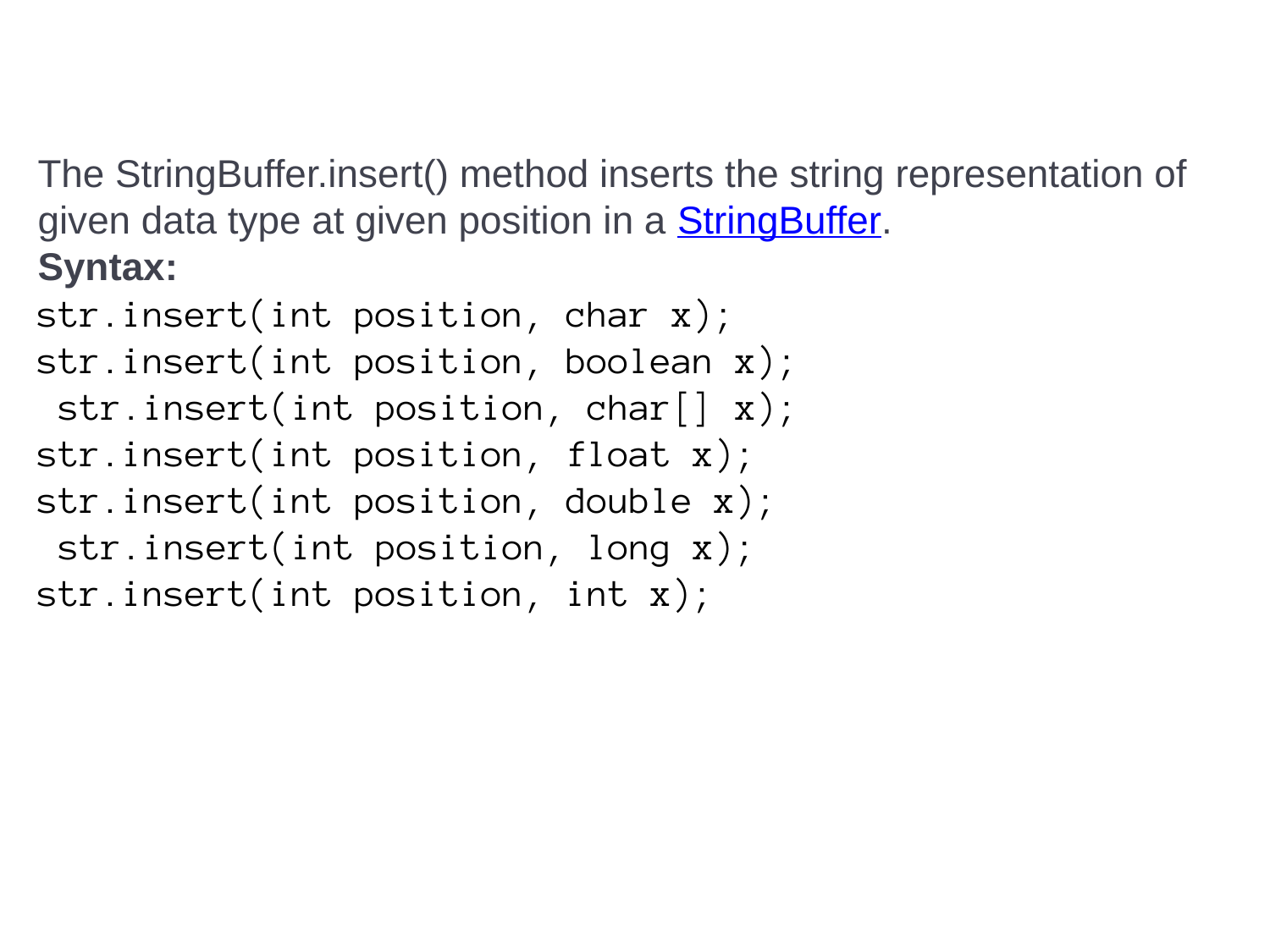

The StringBuffer.insert() method inserts the string representation of
given data type at given position in a StringBuffer.
Syntax:
str.insert(int position, char x);
str.insert(int position, boolean x);
 str.insert(int position, char[] x);
str.insert(int position, float x);
str.insert(int position, double x);
 str.insert(int position, long x);
str.insert(int position, int x);